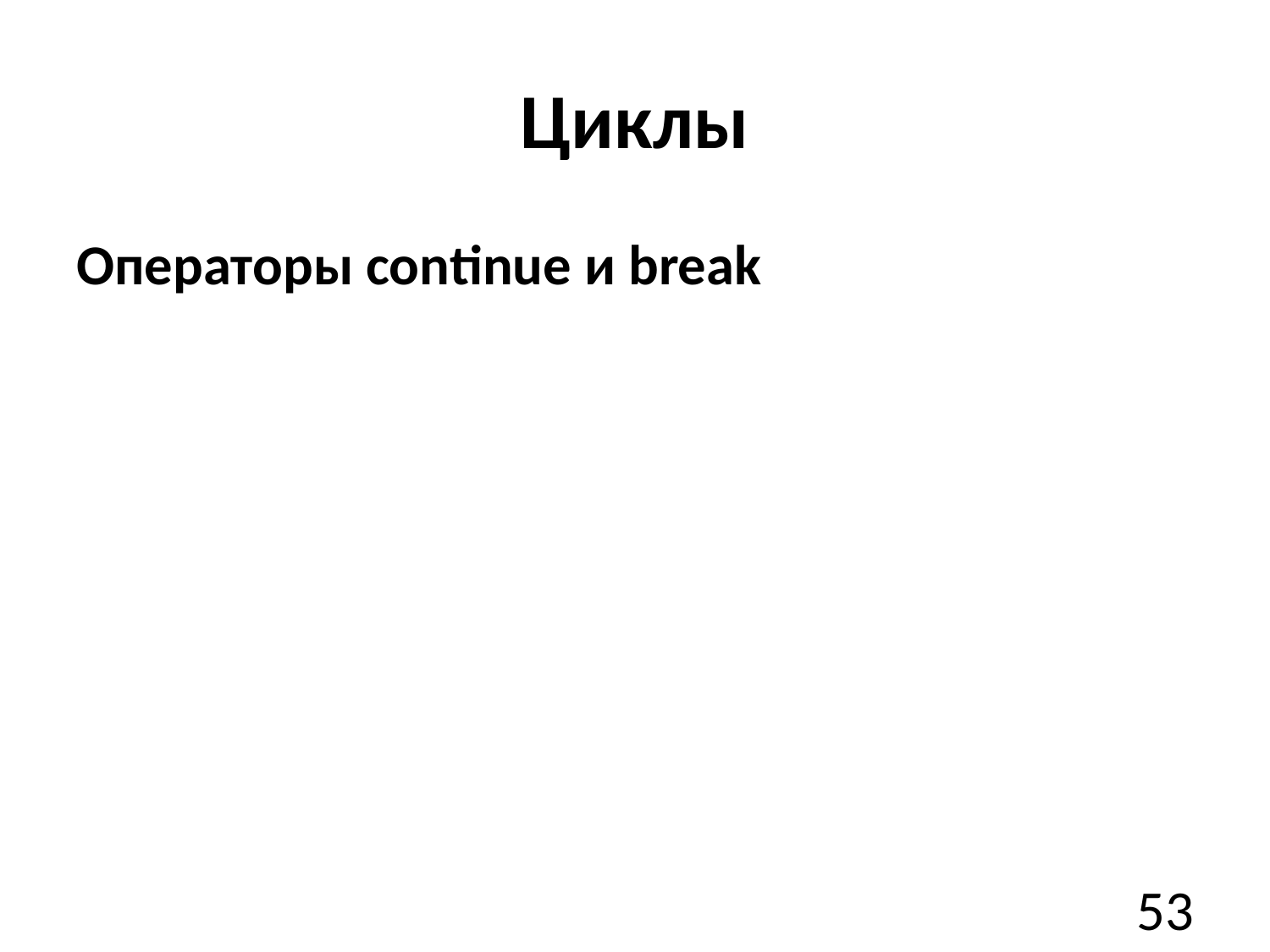

# Циклы
Операторы continue и break

53